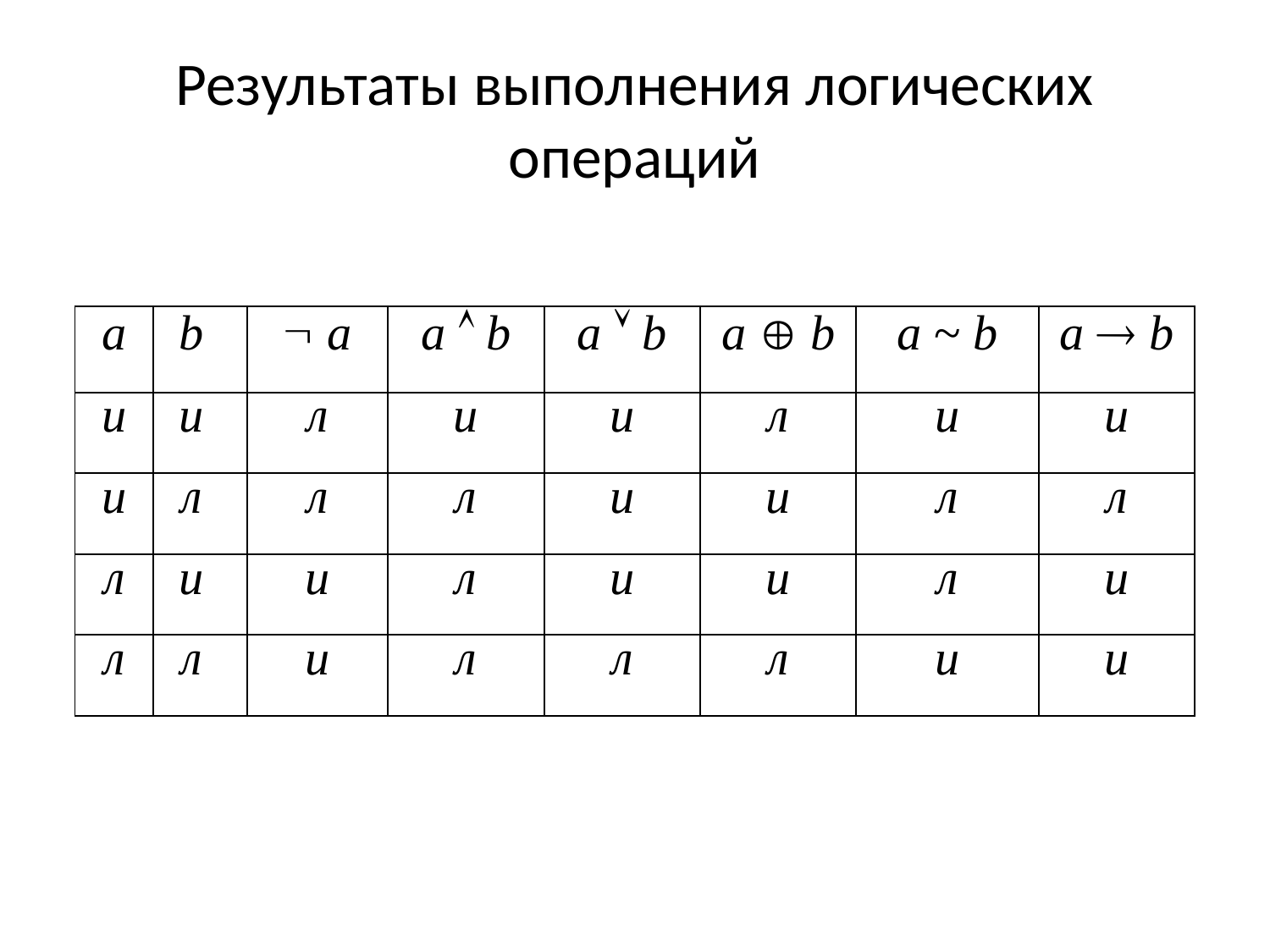

# Результаты выполнения логических операций
| a | b | ¬ a | a ∧ b | a ∨ b | a ⊕ b | a ~ b | a → b |
| --- | --- | --- | --- | --- | --- | --- | --- |
| и | и | л | и | и | л | и | и |
| и | л | л | л | и | и | л | л |
| л | и | и | л | и | и | л | и |
| л | л | и | л | л | л | и | и |